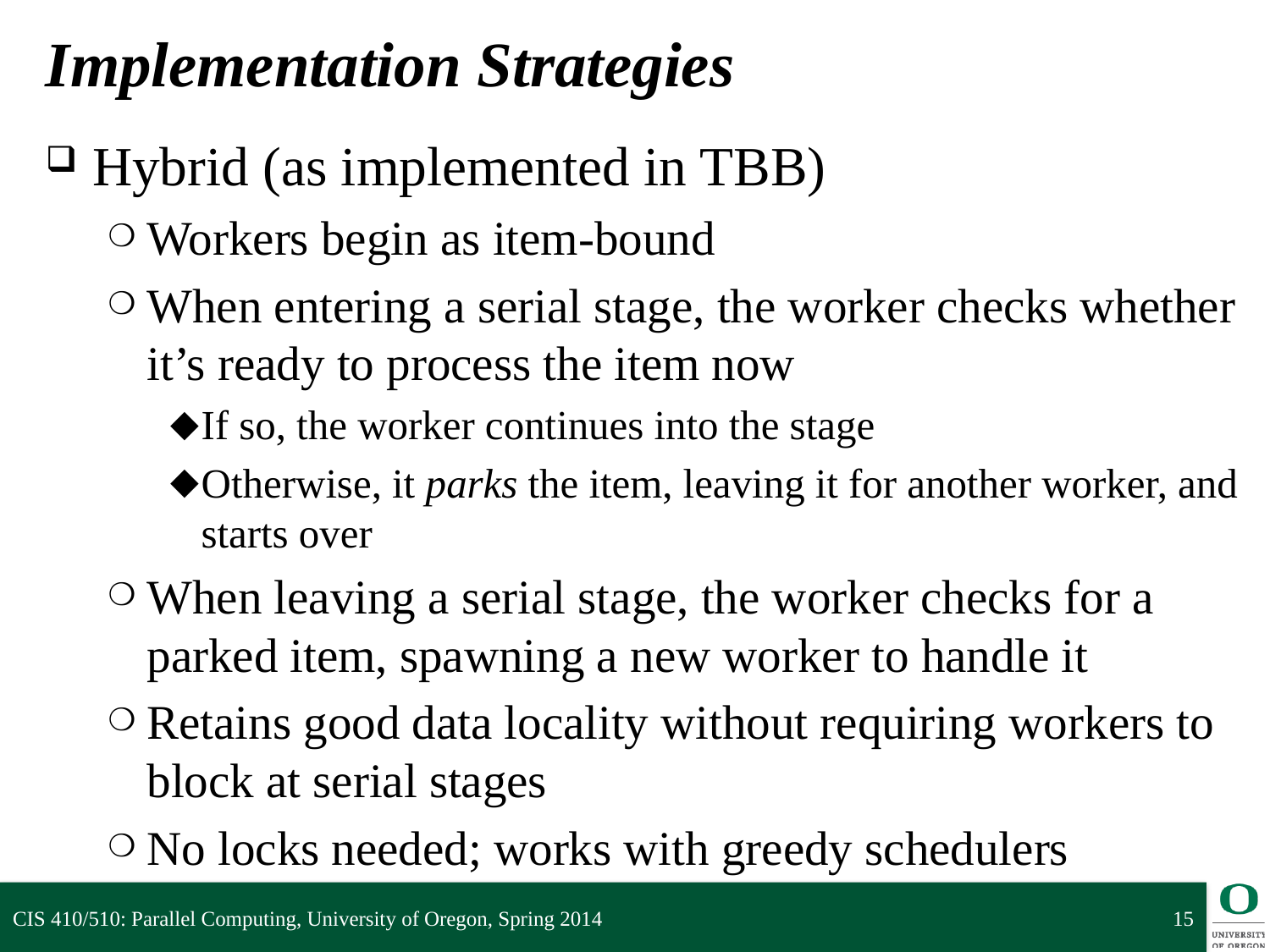

# Implementation Strategies
Hybrid (as implemented in TBB)
Workers begin as item-bound
When entering a serial stage, the worker checks whether it’s ready to process the item now
If so, the worker continues into the stage
Otherwise, it parks the item, leaving it for another worker, and starts over
When leaving a serial stage, the worker checks for a parked item, spawning a new worker to handle it
Retains good data locality without requiring workers to block at serial stages
No locks needed; works with greedy schedulers
CIS 410/510: Parallel Computing, University of Oregon, Spring 2014
15